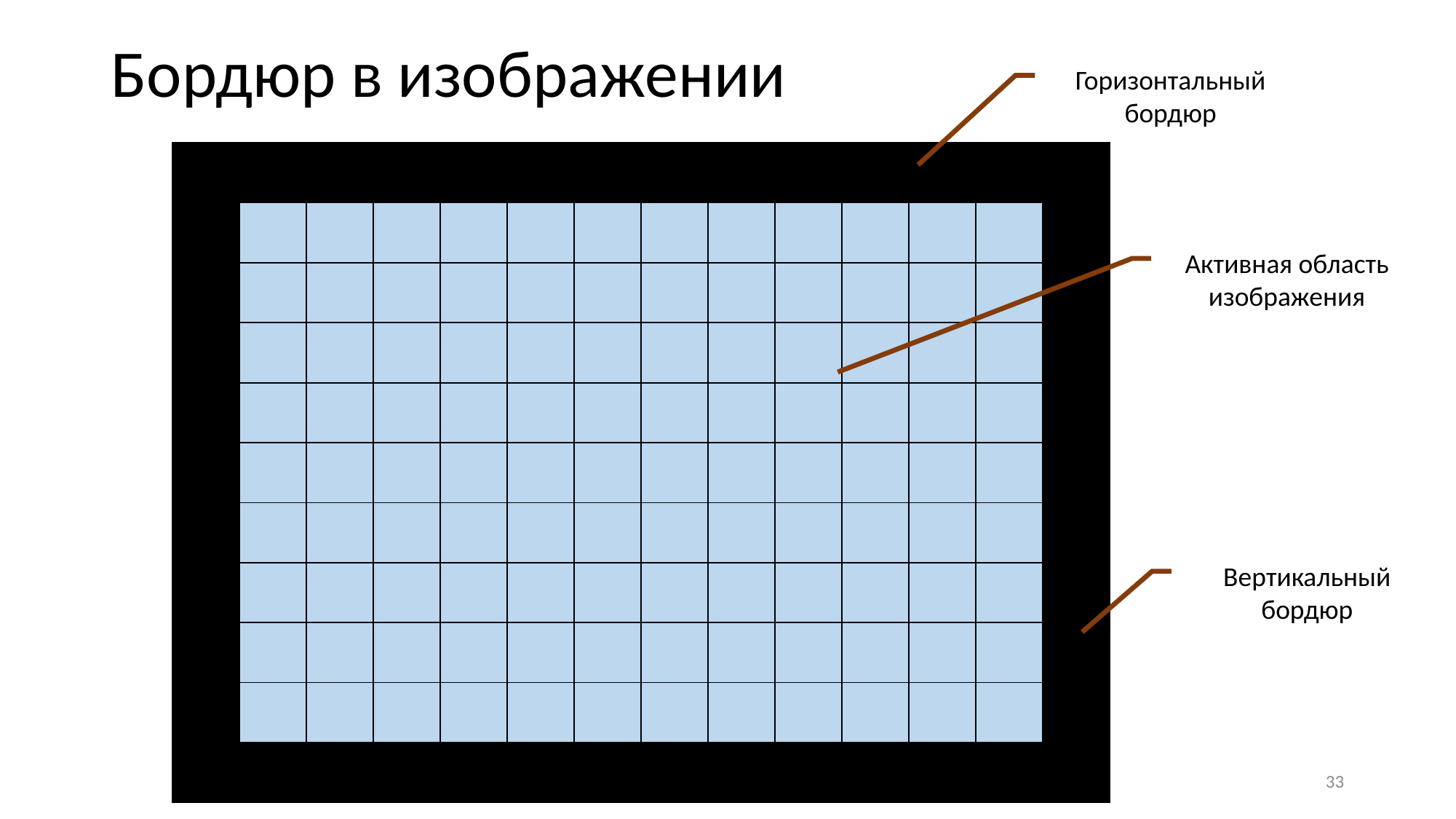

# Бордюр в изображении
Горизонтальный бордюр
|  |  |  |  |  |  |  |  |  |  |  |  |  |  |
| --- | --- | --- | --- | --- | --- | --- | --- | --- | --- | --- | --- | --- | --- |
|  |  |  |  |  |  |  |  |  |  |  |  |  |  |
|  |  |  |  |  |  |  |  |  |  |  |  |  |  |
|  |  |  |  |  |  |  |  |  |  |  |  |  |  |
|  |  |  |  |  |  |  |  |  |  |  |  |  |  |
|  |  |  |  |  |  |  |  |  |  |  |  |  |  |
|  |  |  |  |  |  |  |  |  |  |  |  |  |  |
|  |  |  |  |  |  |  |  |  |  |  |  |  |  |
|  |  |  |  |  |  |  |  |  |  |  |  |  |  |
|  |  |  |  |  |  |  |  |  |  |  |  |  |  |
|  |  |  |  |  |  |  |  |  |  |  |  |  |  |
Активная область изображения
Вертикальный бордюр
33